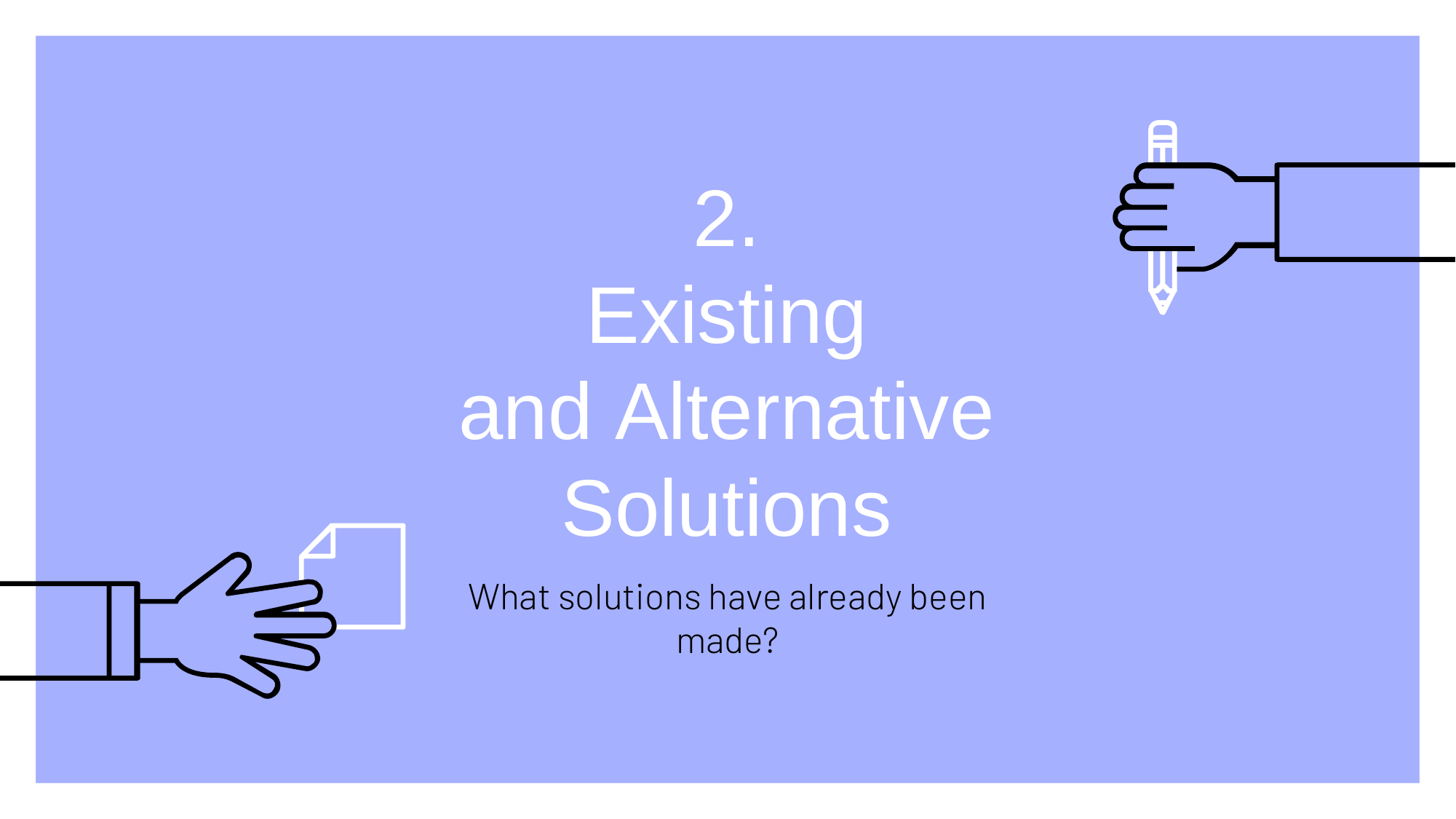

# 2. Existing and Alternative Solutions
What solutions have already been made?